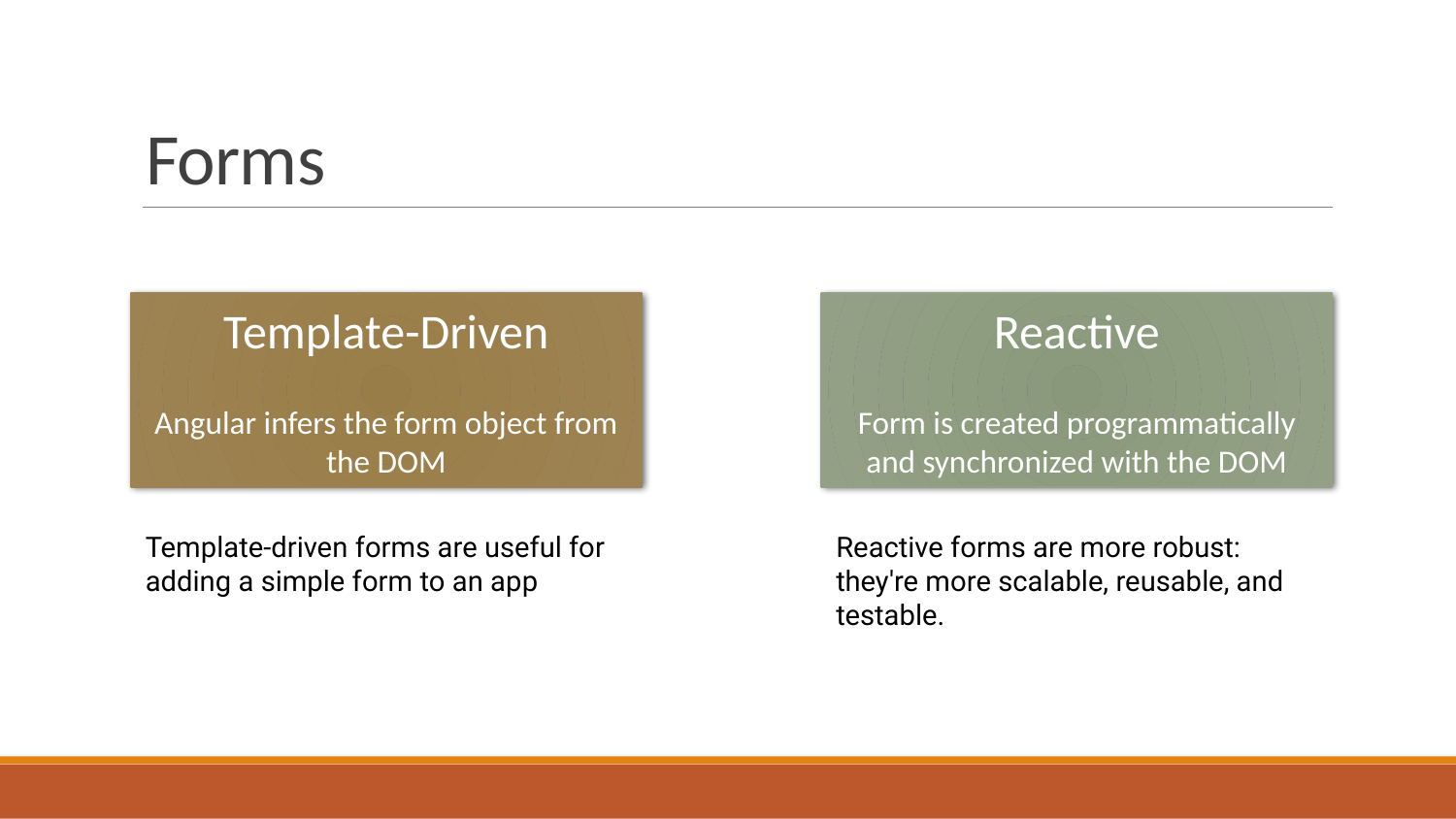

# Forms
Template-Driven

Angular infers the form object from the DOM
Reactive

Form is created programmatically and synchronized with the DOM
Template-driven forms are useful for adding a simple form to an app
Reactive forms are more robust: they're more scalable, reusable, and testable.